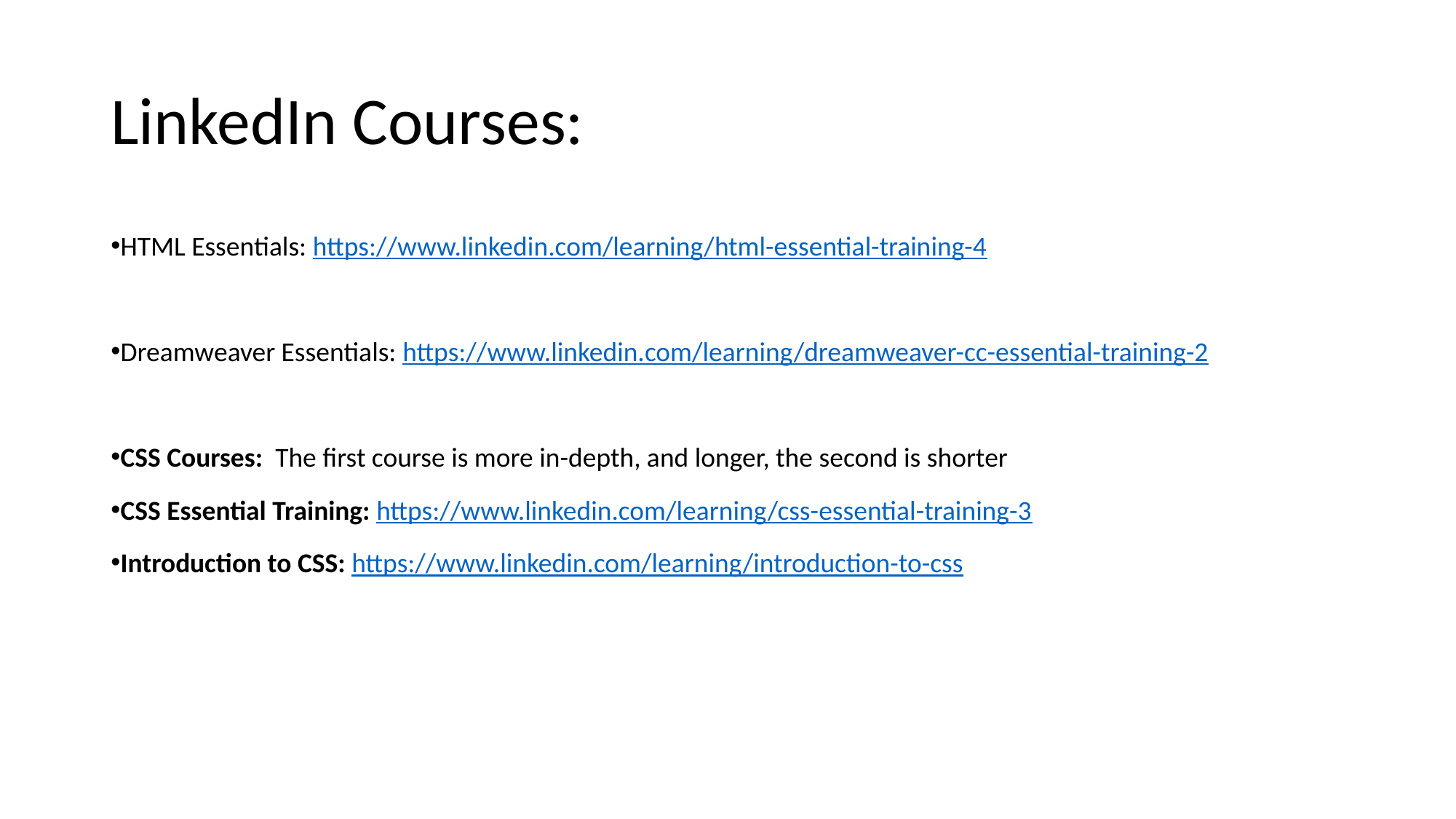

# LinkedIn Courses:
HTML Essentials: https://www.linkedin.com/learning/html-essential-training-4

Dreamweaver Essentials: https://www.linkedin.com/learning/dreamweaver-cc-essential-training-2

CSS Courses:  The first course is more in-depth, and longer, the second is shorter
CSS Essential Training: https://www.linkedin.com/learning/css-essential-training-3
Introduction to CSS: https://www.linkedin.com/learning/introduction-to-css